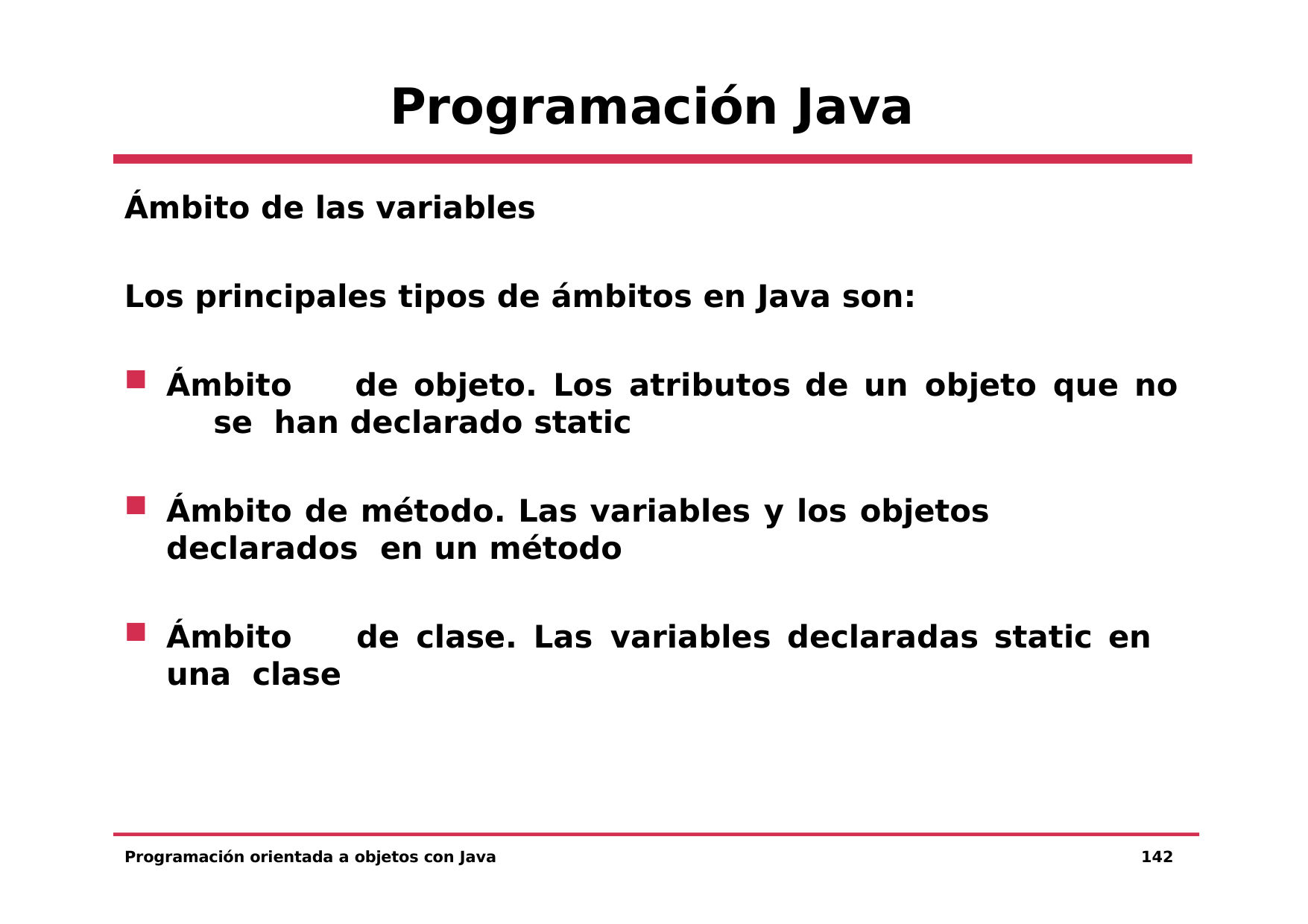

# Programación Java
Ámbito de las variables

Los principales tipos de ámbitos en Java son:

Ámbito	de	objeto.	Los	atributos	de	un	objeto	que	no	se  han declarado static

Ámbito de método. Las variables y los objetos declarados  en un método

Ámbito	de	clase.	Las	variables	declaradas	static	en	una  clase
Programación orientada a objetos con Java
142